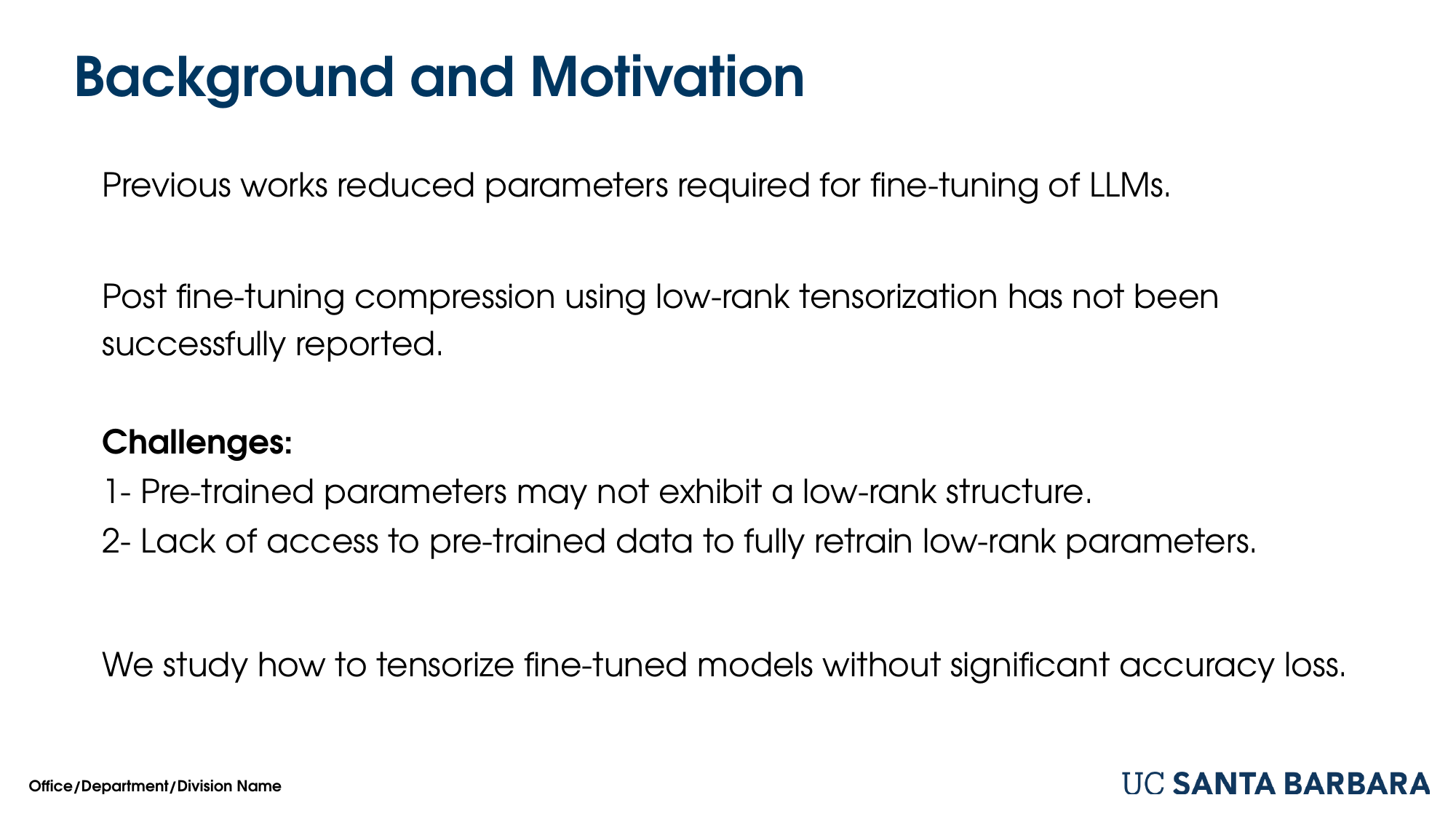

# Background and Motivation
Previous works reduced parameters required for fine-tuning of LLMs.

Post fine-tuning compression using low-rank tensorization has not been successfully reported.

Challenges:
1- Pre-trained parameters may not exhibit a low-rank structure.
2- Lack of access to pre-trained data to fully retrain low-rank parameters.

We study how to tensorize fine-tuned models without significant accuracy loss.